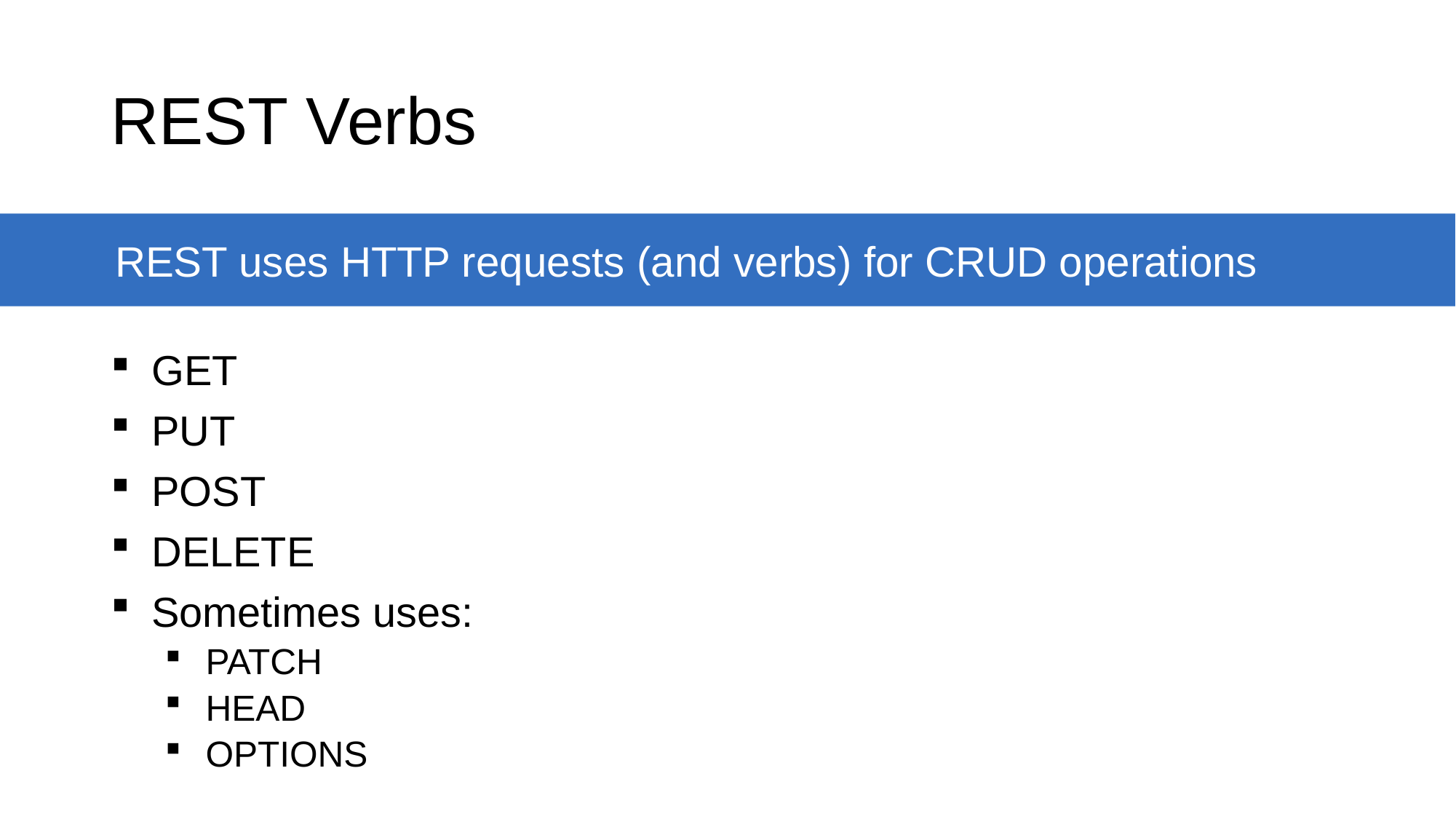

# REST Verbs

REST uses HTTP requests (and verbs) for CRUD operations
GET
PUT
POST
DELETE
Sometimes uses:
PATCH
HEAD
OPTIONS